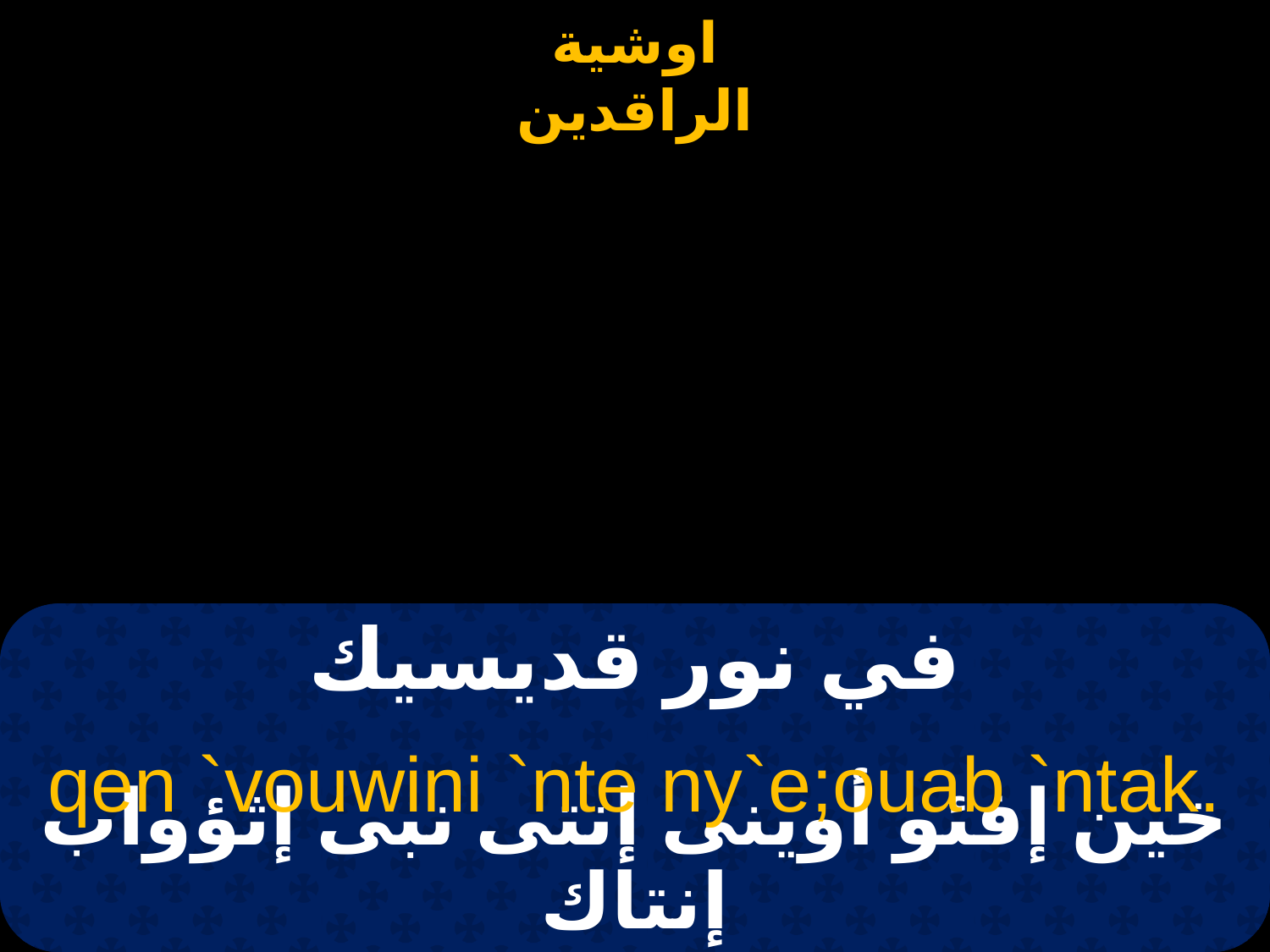

# في نور قديسيك
qen `vouwini `nte ny`e;ouab `ntak.
خين إفئو أوينى إنتى نبى إثؤواب إنتاك